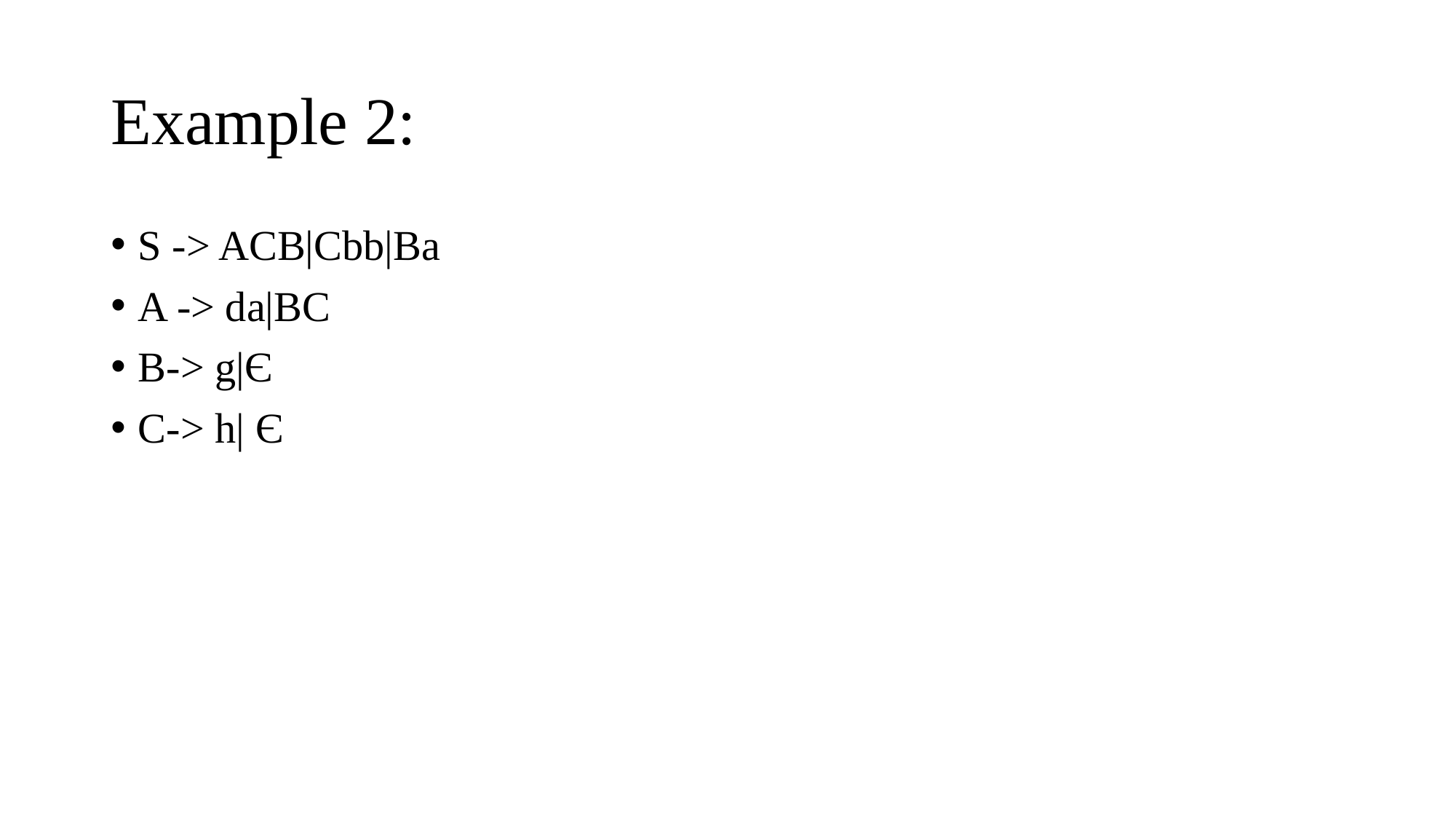

# Example 2:
S -> ACB|Cbb|Ba
A -> da|BC
B-> g|Є
C-> h| Є